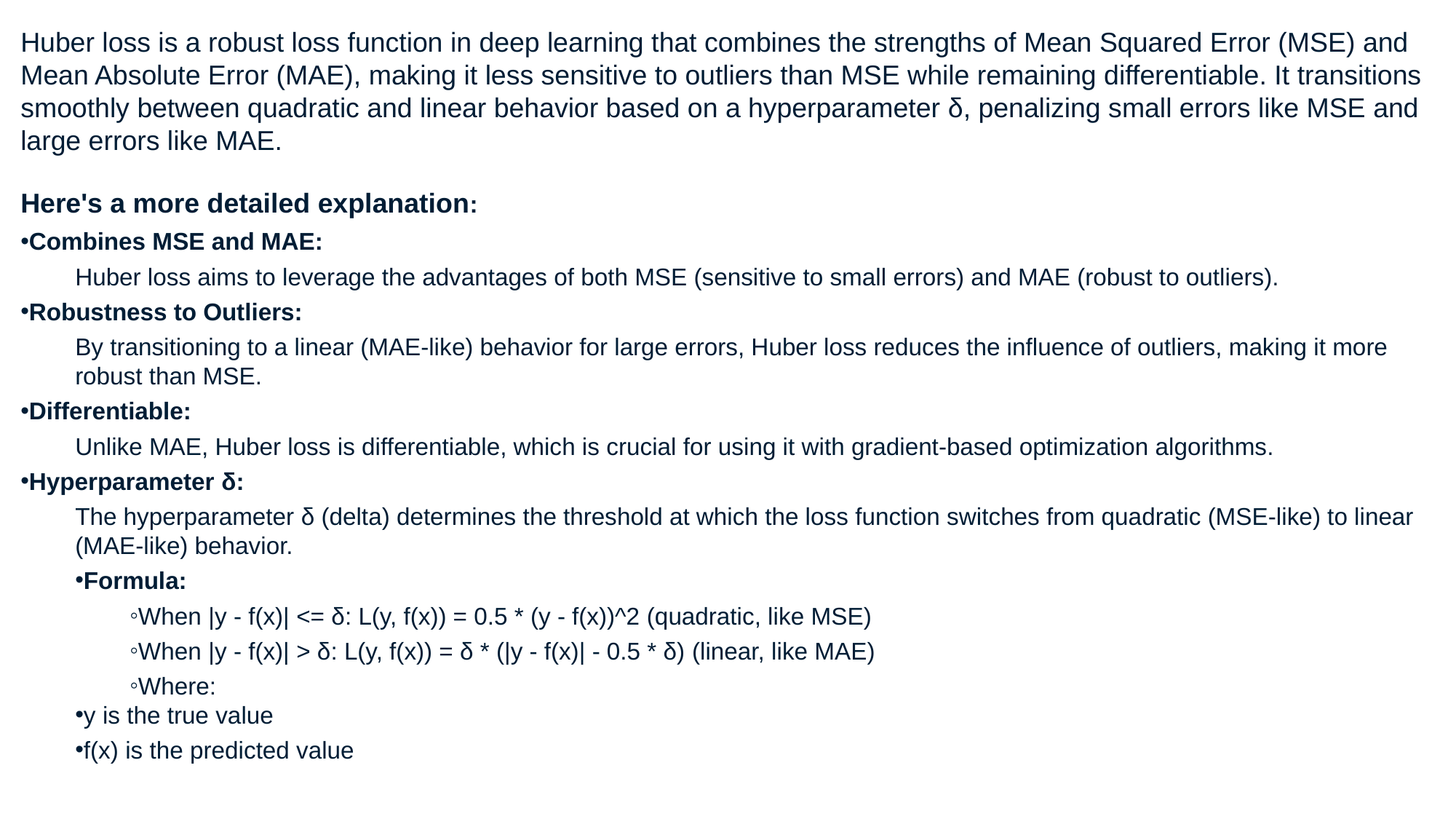

Huber loss is a robust loss function in deep learning that combines the strengths of Mean Squared Error (MSE) and Mean Absolute Error (MAE), making it less sensitive to outliers than MSE while remaining differentiable. It transitions smoothly between quadratic and linear behavior based on a hyperparameter δ, penalizing small errors like MSE and large errors like MAE.
Here's a more detailed explanation:
Combines MSE and MAE:
Huber loss aims to leverage the advantages of both MSE (sensitive to small errors) and MAE (robust to outliers).
Robustness to Outliers:
By transitioning to a linear (MAE-like) behavior for large errors, Huber loss reduces the influence of outliers, making it more robust than MSE.
Differentiable:
Unlike MAE, Huber loss is differentiable, which is crucial for using it with gradient-based optimization algorithms.
Hyperparameter δ:
The hyperparameter δ (delta) determines the threshold at which the loss function switches from quadratic (MSE-like) to linear (MAE-like) behavior.
Formula:
When |y - f(x)| <= δ: L(y, f(x)) = 0.5 * (y - f(x))^2 (quadratic, like MSE)
When |y - f(x)| > δ: L(y, f(x)) = δ * (|y - f(x)| - 0.5 * δ) (linear, like MAE)
Where:
y is the true value
f(x) is the predicted value